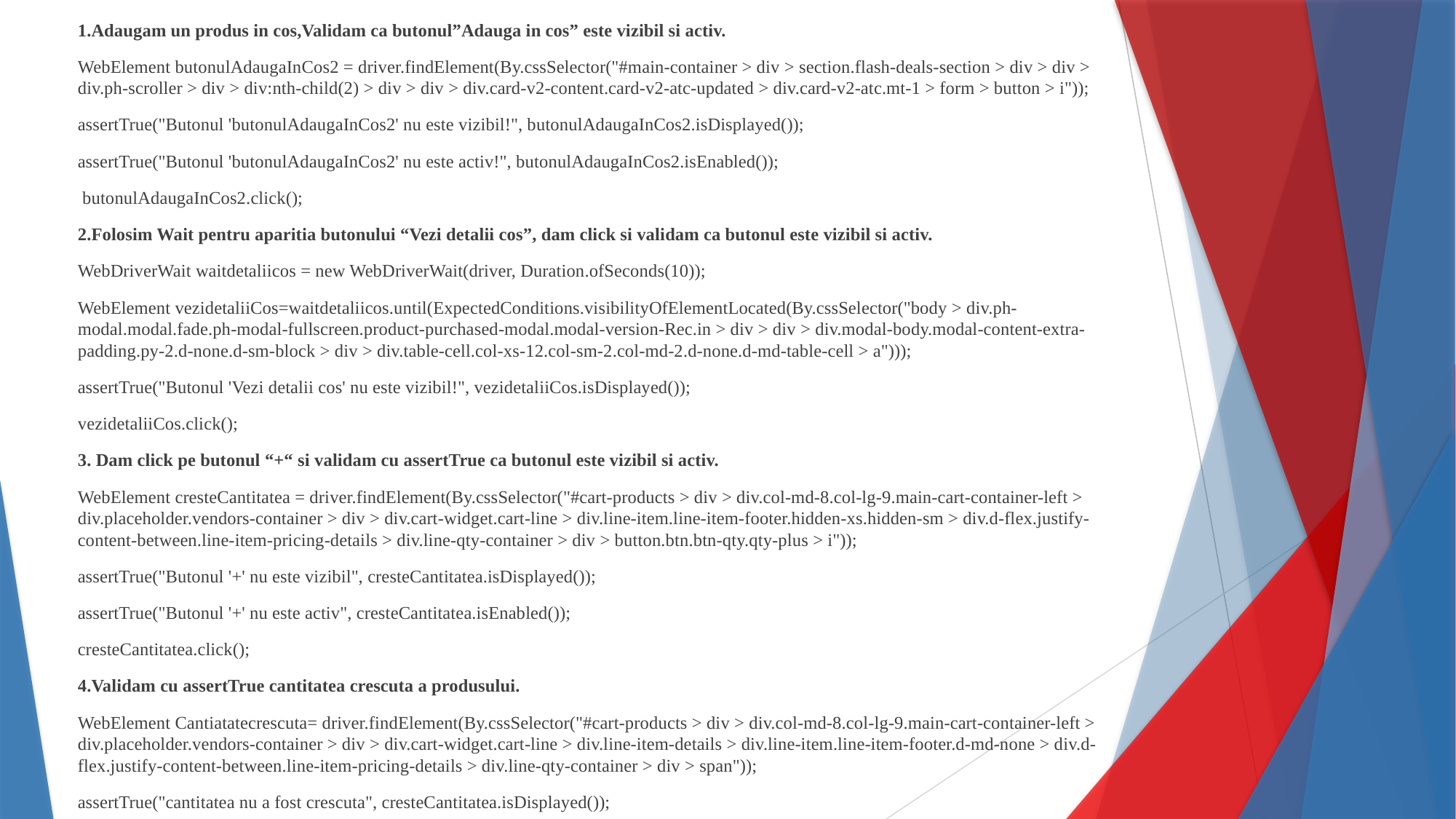

1.Adaugam un produs in cos,Validam ca butonul”Adauga in cos” este vizibil si activ.
WebElement butonulAdaugaInCos2 = driver.findElement(By.cssSelector("#main-container > div > section.flash-deals-section > div > div > div.ph-scroller > div > div:nth-child(2) > div > div > div.card-v2-content.card-v2-atc-updated > div.card-v2-atc.mt-1 > form > button > i"));
assertTrue("Butonul 'butonulAdaugaInCos2' nu este vizibil!", butonulAdaugaInCos2.isDisplayed());
assertTrue("Butonul 'butonulAdaugaInCos2' nu este activ!", butonulAdaugaInCos2.isEnabled());
 butonulAdaugaInCos2.click();
2.Folosim Wait pentru aparitia butonului “Vezi detalii cos”, dam click si validam ca butonul este vizibil si activ.
WebDriverWait waitdetaliicos = new WebDriverWait(driver, Duration.ofSeconds(10));
WebElement vezidetaliiCos=waitdetaliicos.until(ExpectedConditions.visibilityOfElementLocated(By.cssSelector("body > div.ph-modal.modal.fade.ph-modal-fullscreen.product-purchased-modal.modal-version-Rec.in > div > div > div.modal-body.modal-content-extra-padding.py-2.d-none.d-sm-block > div > div.table-cell.col-xs-12.col-sm-2.col-md-2.d-none.d-md-table-cell > a")));
assertTrue("Butonul 'Vezi detalii cos' nu este vizibil!", vezidetaliiCos.isDisplayed());
vezidetaliiCos.click();
3. Dam click pe butonul “+“ si validam cu assertTrue ca butonul este vizibil si activ.
WebElement cresteCantitatea = driver.findElement(By.cssSelector("#cart-products > div > div.col-md-8.col-lg-9.main-cart-container-left > div.placeholder.vendors-container > div > div.cart-widget.cart-line > div.line-item.line-item-footer.hidden-xs.hidden-sm > div.d-flex.justify-content-between.line-item-pricing-details > div.line-qty-container > div > button.btn.btn-qty.qty-plus > i"));
assertTrue("Butonul '+' nu este vizibil", cresteCantitatea.isDisplayed());
assertTrue("Butonul '+' nu este activ", cresteCantitatea.isEnabled());
cresteCantitatea.click();
4.Validam cu assertTrue cantitatea crescuta a produsului.
WebElement Cantiatatecrescuta= driver.findElement(By.cssSelector("#cart-products > div > div.col-md-8.col-lg-9.main-cart-container-left > div.placeholder.vendors-container > div > div.cart-widget.cart-line > div.line-item-details > div.line-item.line-item-footer.d-md-none > div.d-flex.justify-content-between.line-item-pricing-details > div.line-qty-container > div > span"));
assertTrue("cantitatea nu a fost crescuta", cresteCantitatea.isDisplayed());